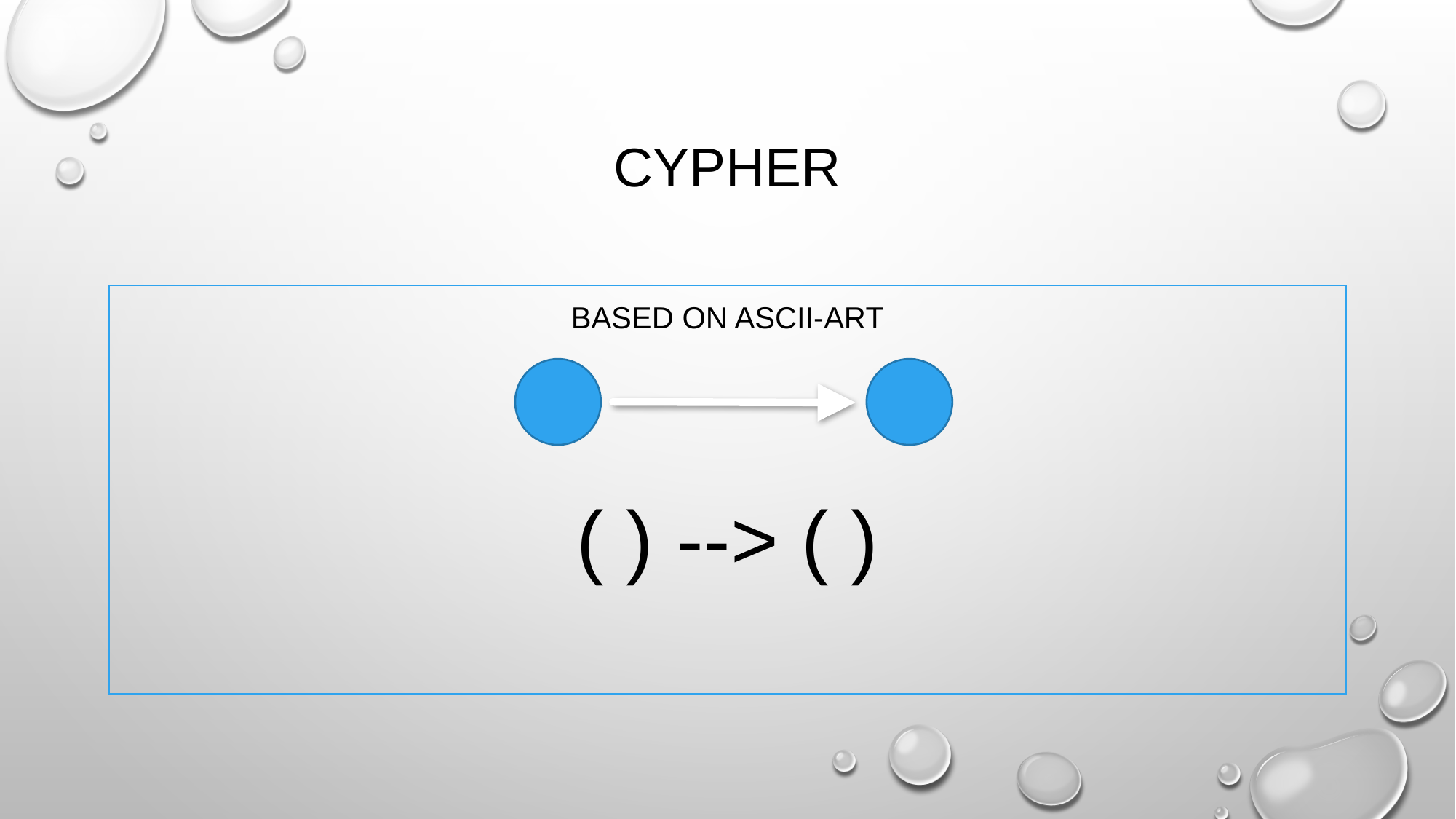

# Cypher
Based on ascii-ART

( ) --> ( )